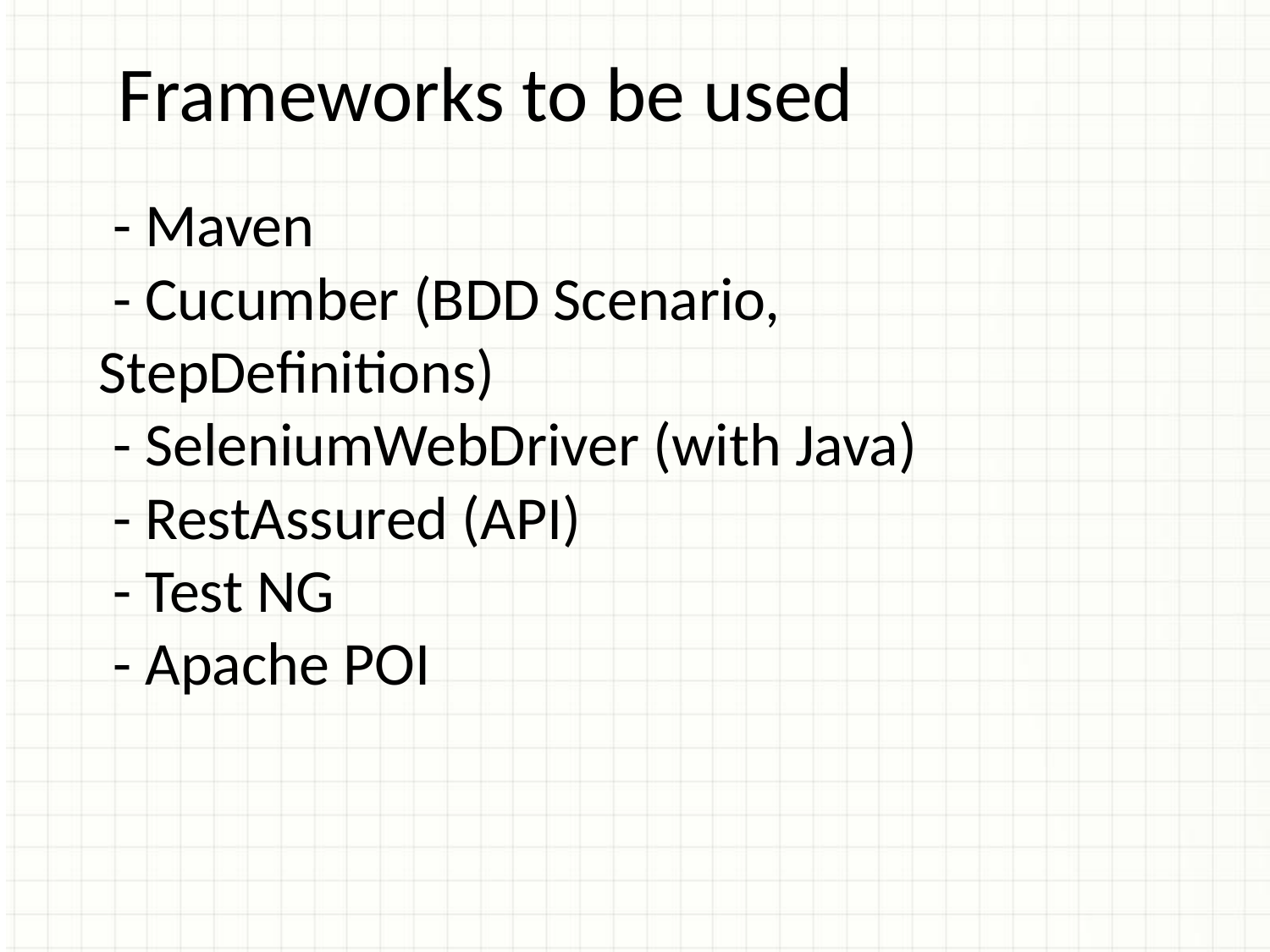

Frameworks to be used
 - Maven
 - Cucumber (BDD Scenario,  StepDefinitions)
 - SeleniumWebDriver (with Java)
 - RestAssured (API)
 - Test NG
 - Apache POI